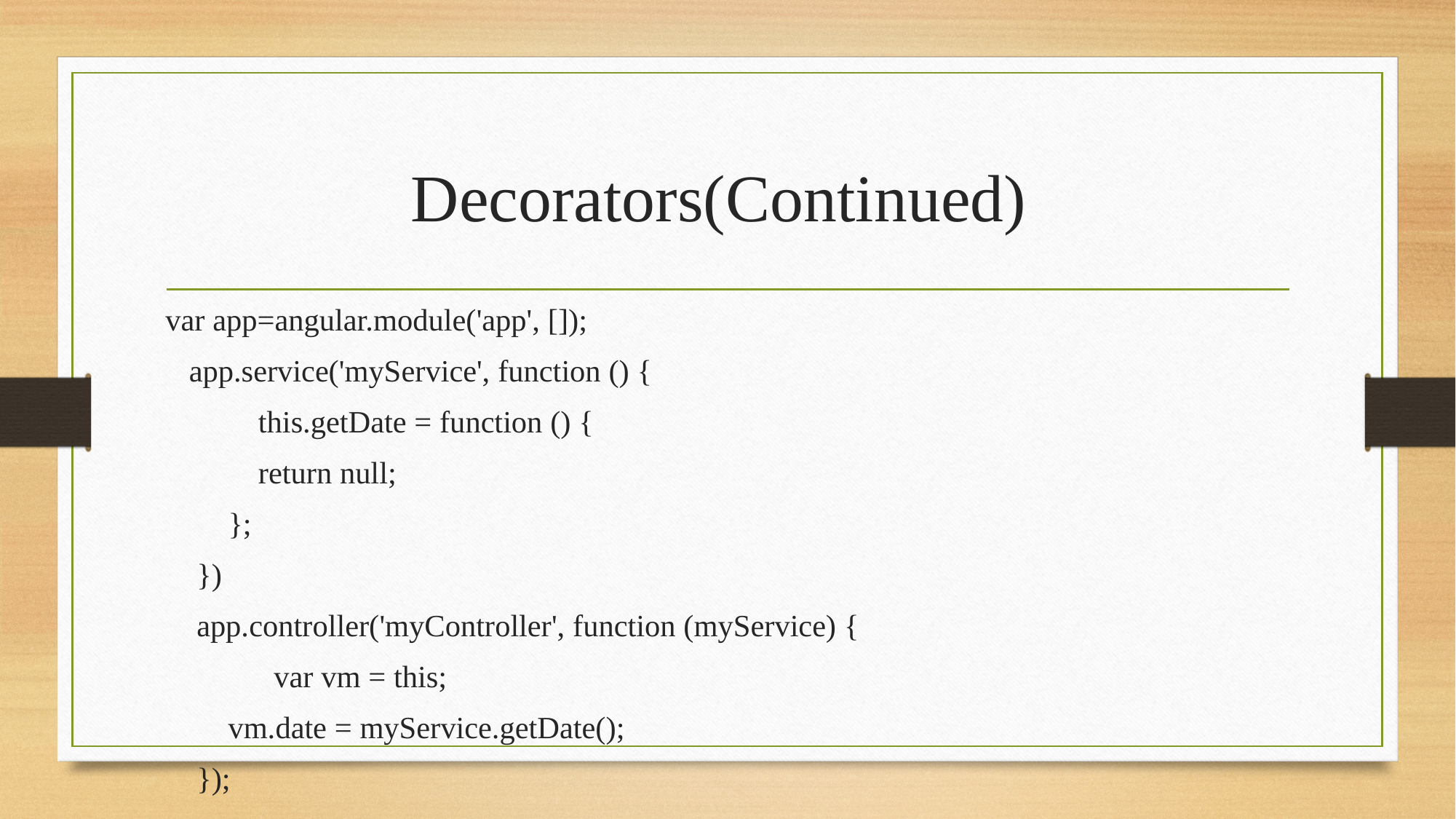

# Decorators(Continued)
var app=angular.module('app', []);
   app.service('myService', function () {
	this.getDate = function () {
	return null;
        };
    })
    app.controller('myController', function (myService) {
	  var vm = this;
        vm.date = myService.getDate();
    });